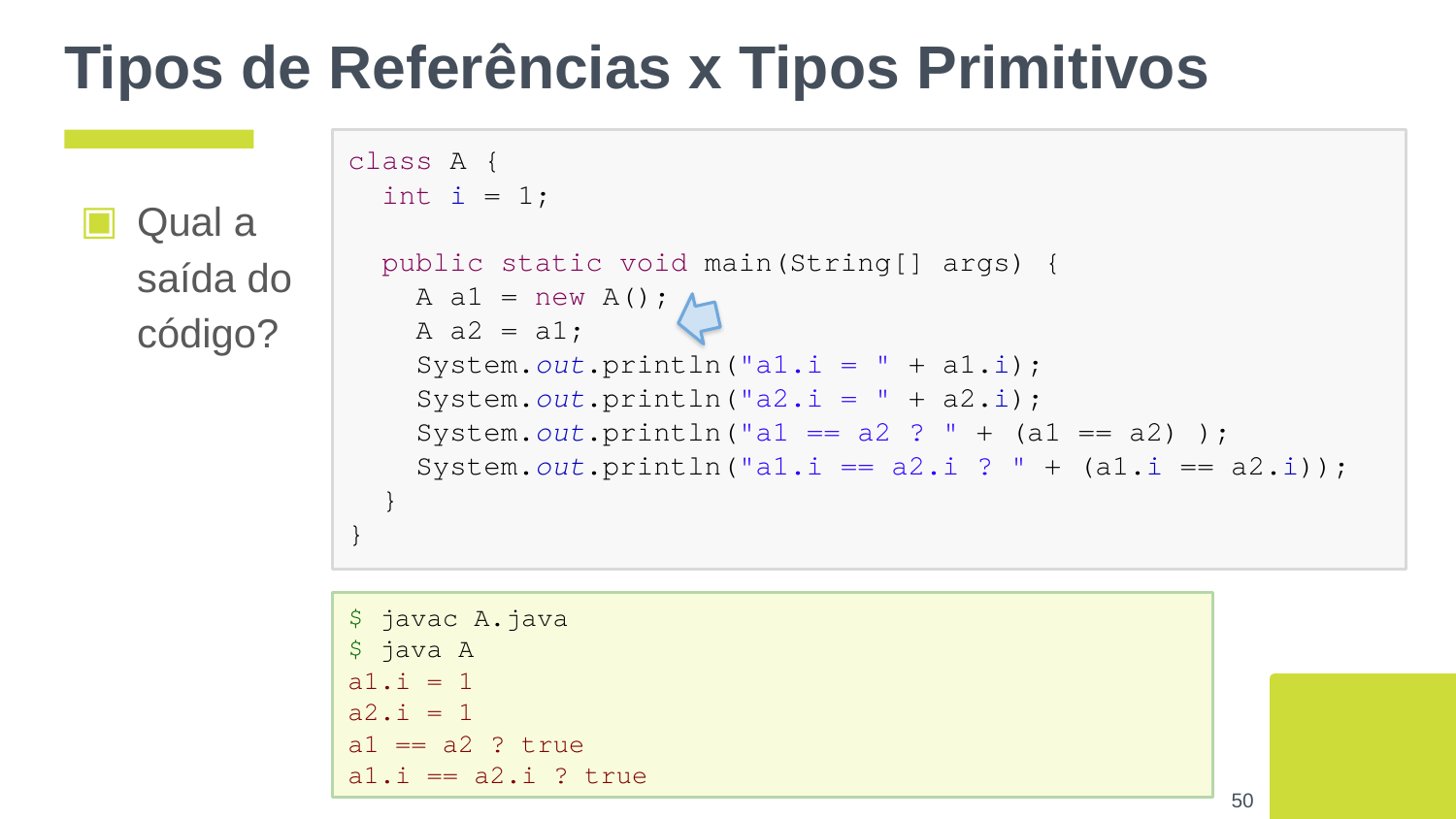

# Tipos de Referências x Tipos Primitivos
class A {
  int i = 1;

  public static void main(String[] args) {
    A a1 = new A();
    A a2 = a1;
    System.out.println("a1.i = " + a1.i);
    System.out.println("a2.i = " + a2.i);
    System.out.println("a1 == a2 ? " + (a1 == a2) );
    System.out.println("a1.i == a2.i ? " + (a1.i == a2.i));
  }
}
Qual a
saída do
código?

$ javac A.java
$ java A
a1.i = 1
a2.i = 1
a1 == a2 ? true
a1.i == a2.i ? true
50